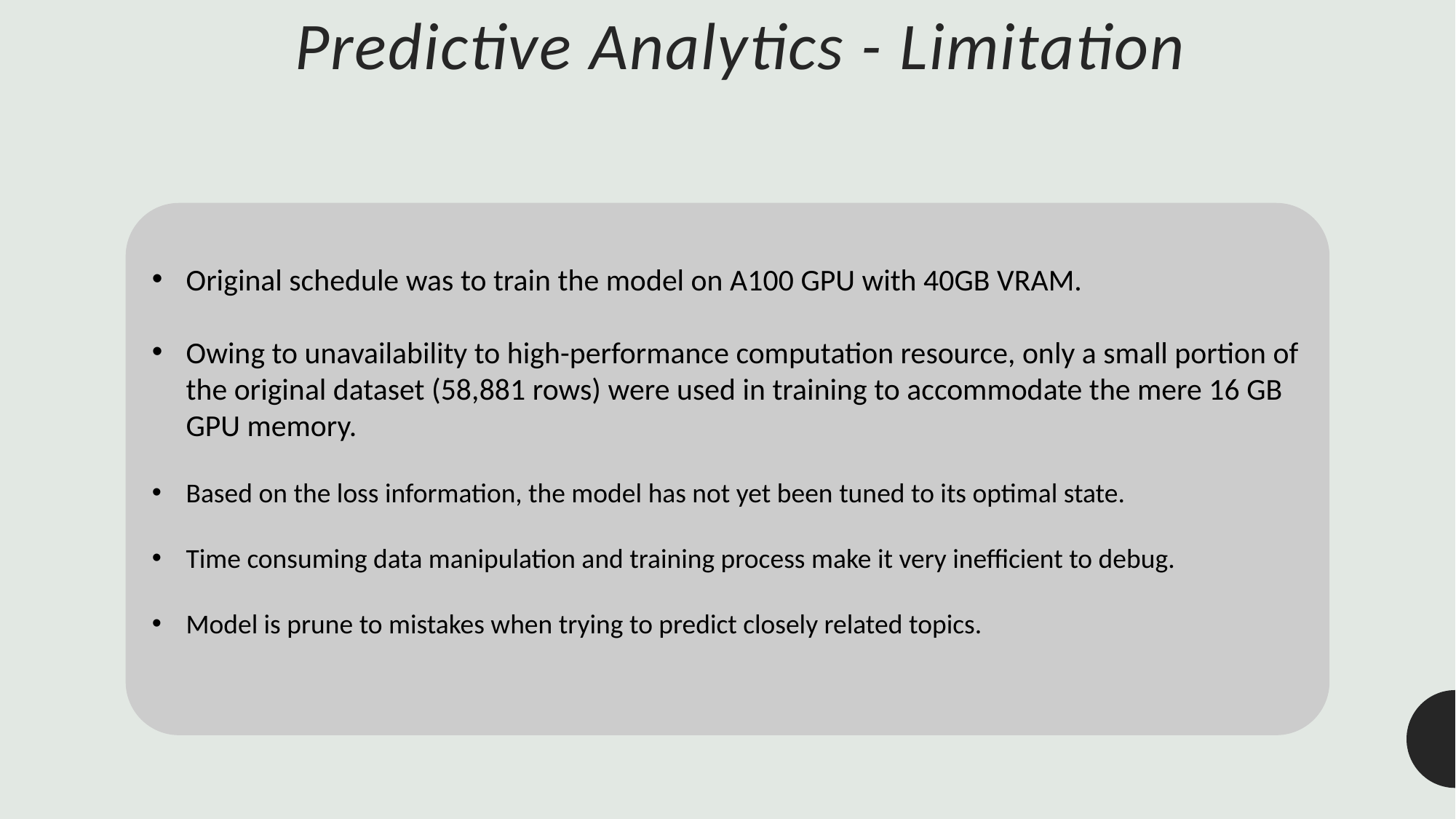

# Predictive Analytics - Limitation

Original schedule was to train the model on A100 GPU with 40GB VRAM.

Owing to unavailability to high-performance computation resource, only a small portion of the original dataset (58,881 rows) were used in training to accommodate the mere 16 GB GPU memory.

Based on the loss information, the model has not yet been tuned to its optimal state.

Time consuming data manipulation and training process make it very inefficient to debug.

Model is prune to mistakes when trying to predict closely related topics.